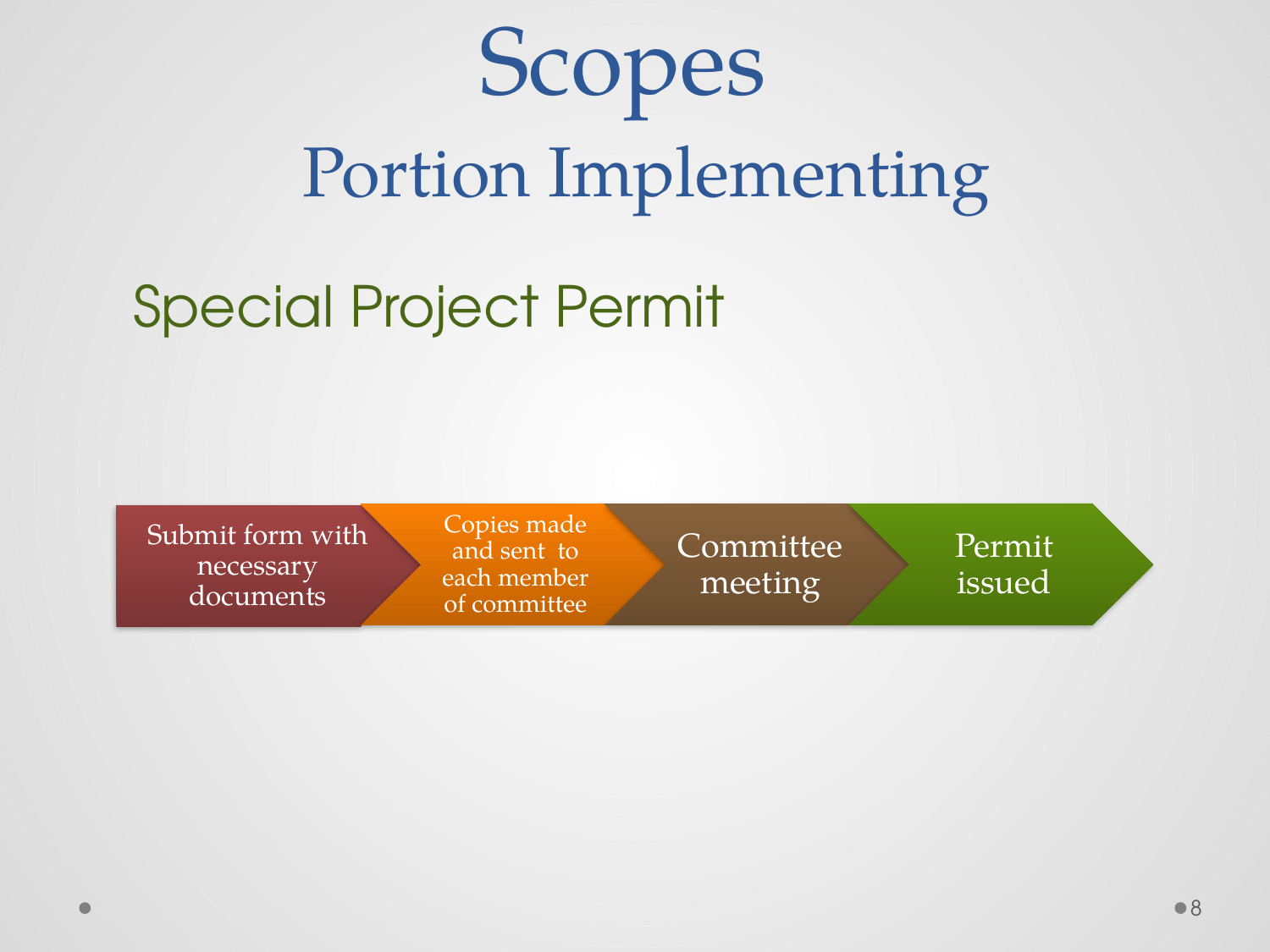

# Scopes Portion Implementing
Special Project Permit
Submit form with necessary documents
Copies made and sent  to each member of committee
Committee meeting
Permit issued
8